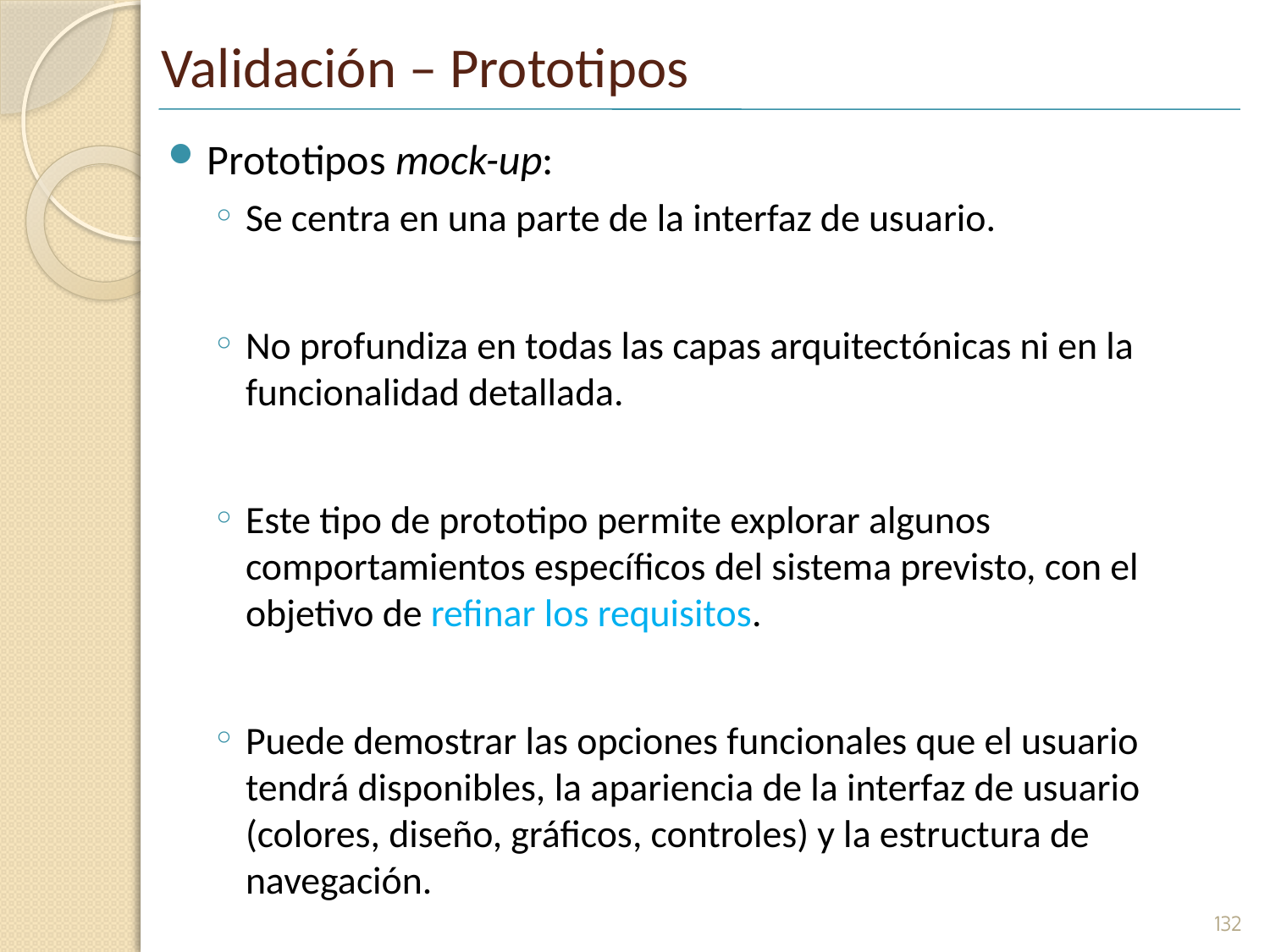

# Validación – Prototipos
Prototipos mock-up:
Se centra en una parte de la interfaz de usuario.

No profundiza en todas las capas arquitectónicas ni en la funcionalidad detallada.

Este tipo de prototipo permite explorar algunos comportamientos específicos del sistema previsto, con el objetivo de refinar los requisitos.

Puede demostrar las opciones funcionales que el usuario tendrá disponibles, la apariencia de la interfaz de usuario (colores, diseño, gráficos, controles) y la estructura de navegación.
132